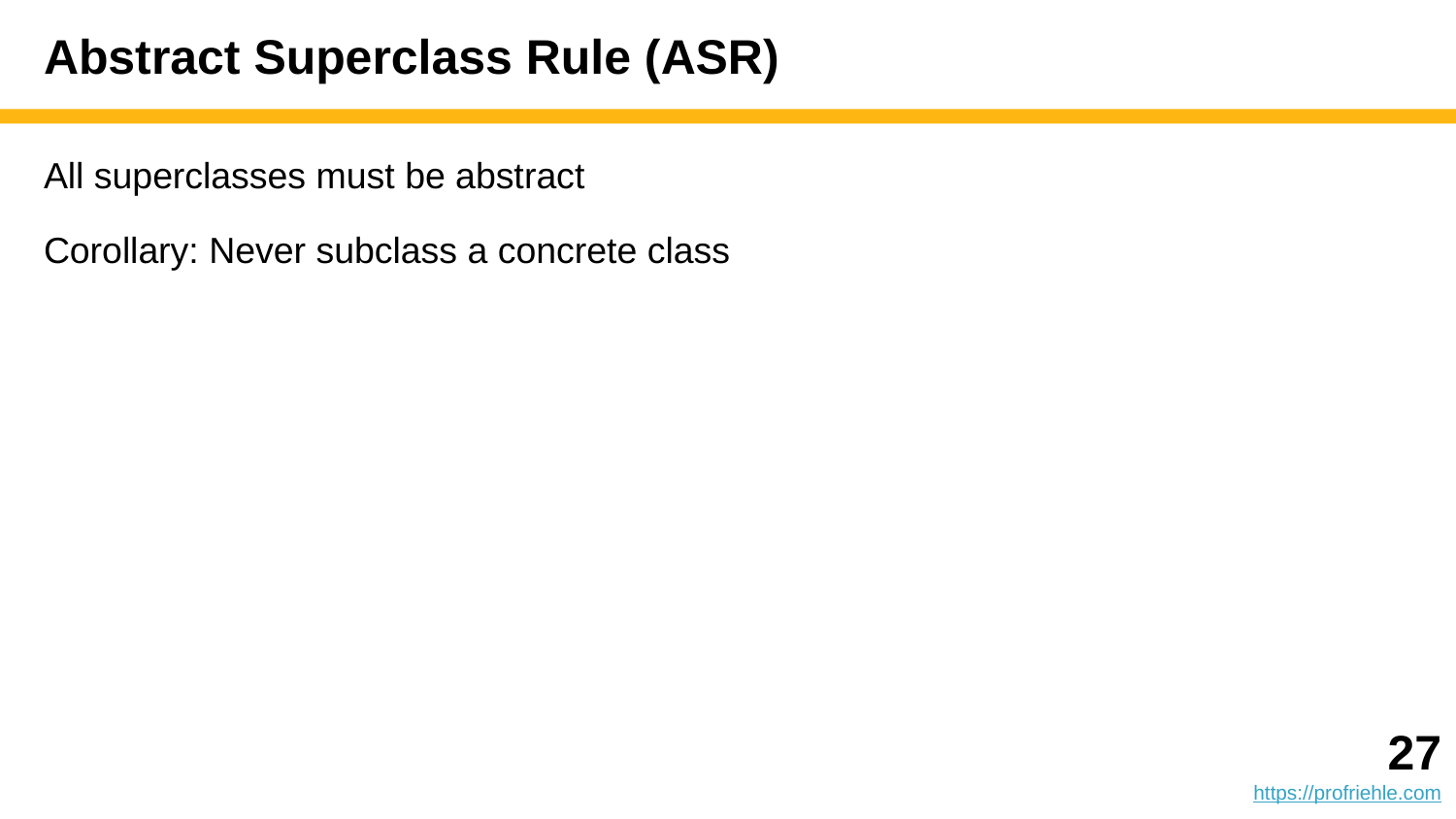

# Abstract Superclass Rule (ASR)
All superclasses must be abstract
Corollary: Never subclass a concrete class

27
https://profriehle.com